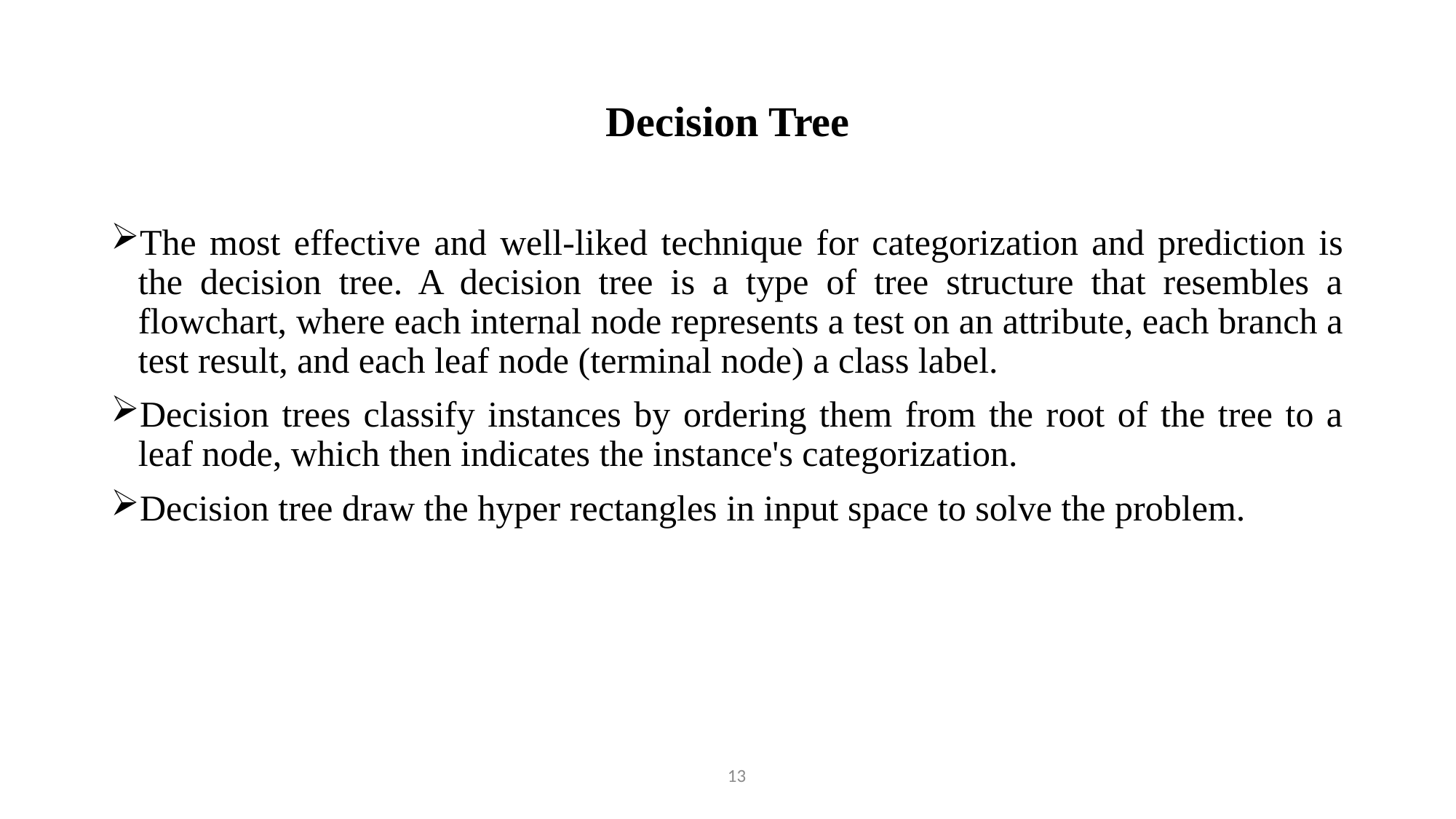

# Decision Tree
The most effective and well-liked technique for categorization and prediction is the decision tree. A decision tree is a type of tree structure that resembles a flowchart, where each internal node represents a test on an attribute, each branch a test result, and each leaf node (terminal node) a class label.
Decision trees classify instances by ordering them from the root of the tree to a leaf node, which then indicates the instance's categorization.
Decision tree draw the hyper rectangles in input space to solve the problem.
13